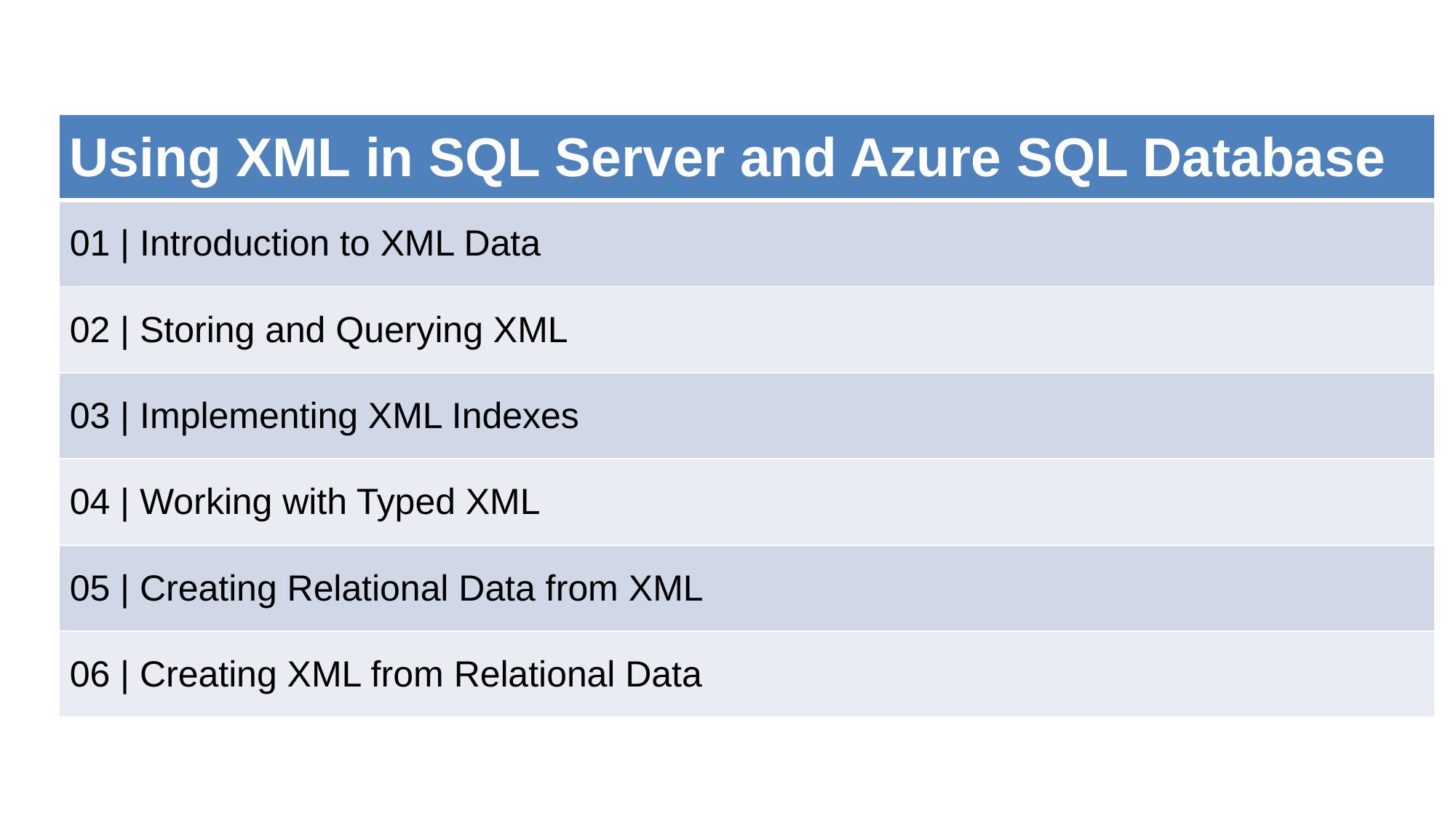

| Using XML in SQL Server and Azure SQL Database |
| --- |
| 01 | Introduction to XML Data |
| 02 | Storing and Querying XML |
| 03 | Implementing XML Indexes |
| 04 | Working with Typed XML |
| 05 | Creating Relational Data from XML |
| 06 | Creating XML from Relational Data |